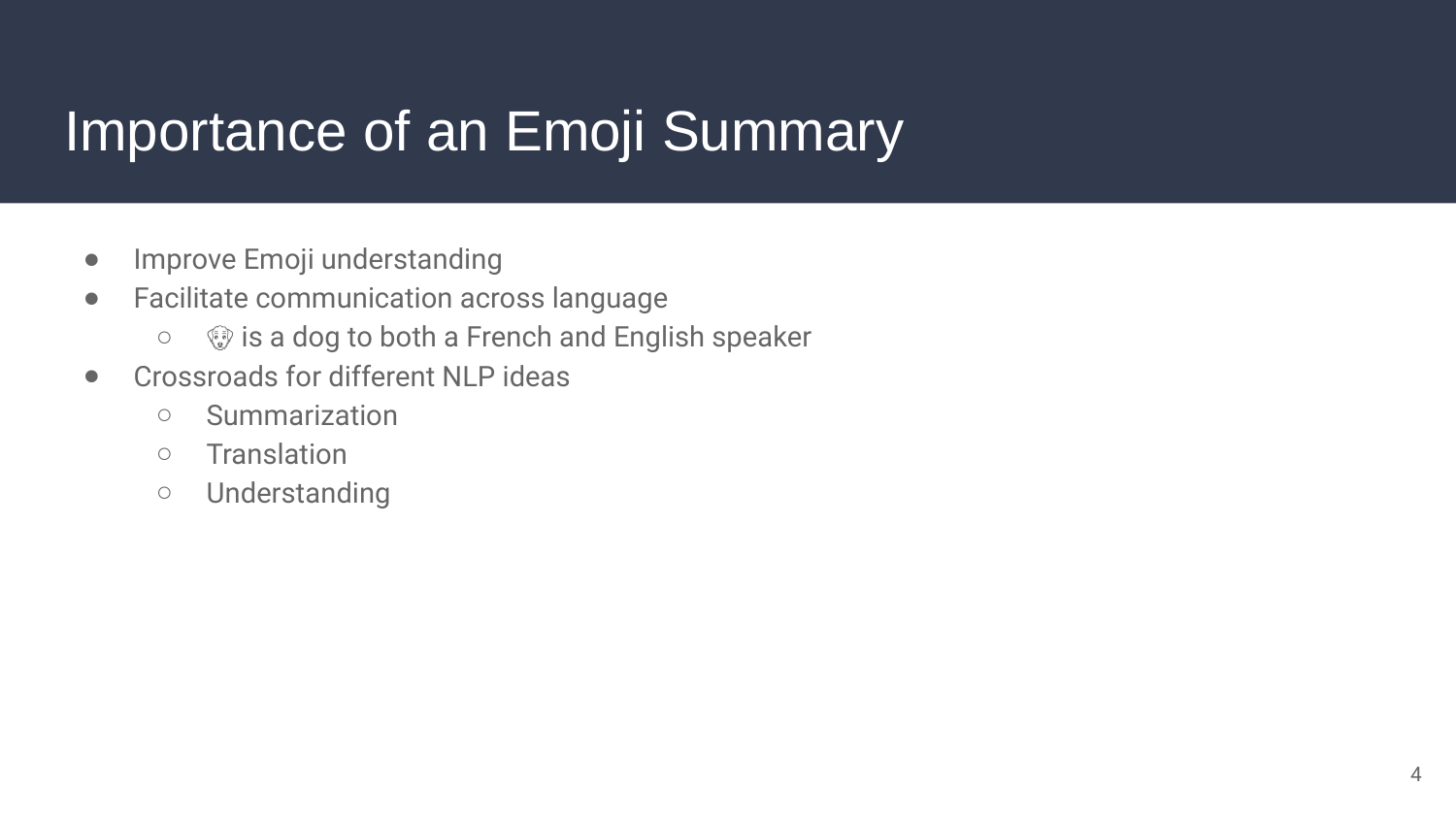

# Importance of an Emoji Summary
Improve Emoji understanding
Facilitate communication across language
🐶 is a dog to both a French and English speaker
Crossroads for different NLP ideas
Summarization
Translation
Understanding
4